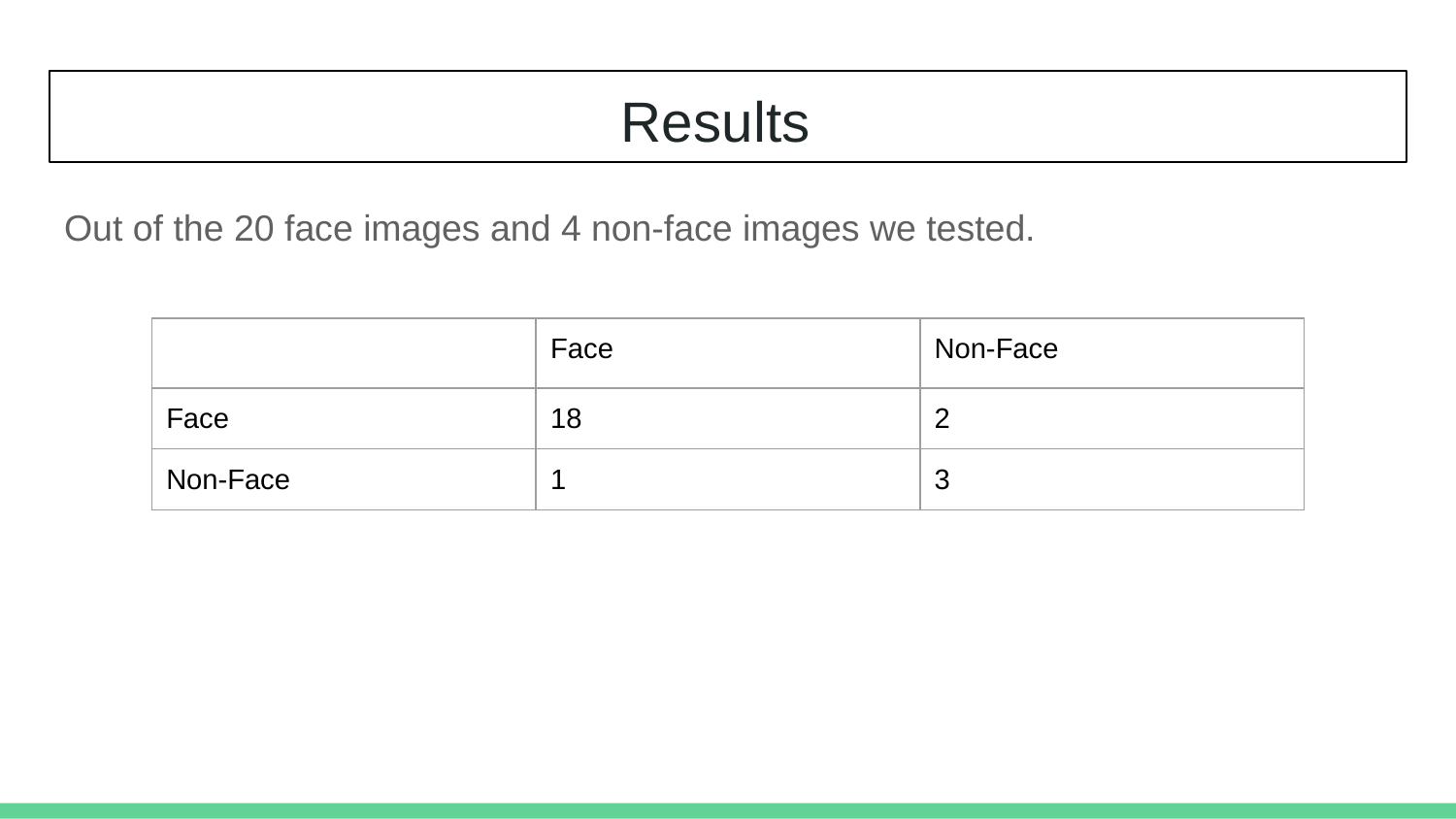

# Results
Out of the 20 face images and 4 non-face images we tested.
|  | Face | Non-Face |
| --- | --- | --- |
| Face | 18 | 2 |
| Non-Face | 1 | 3 |